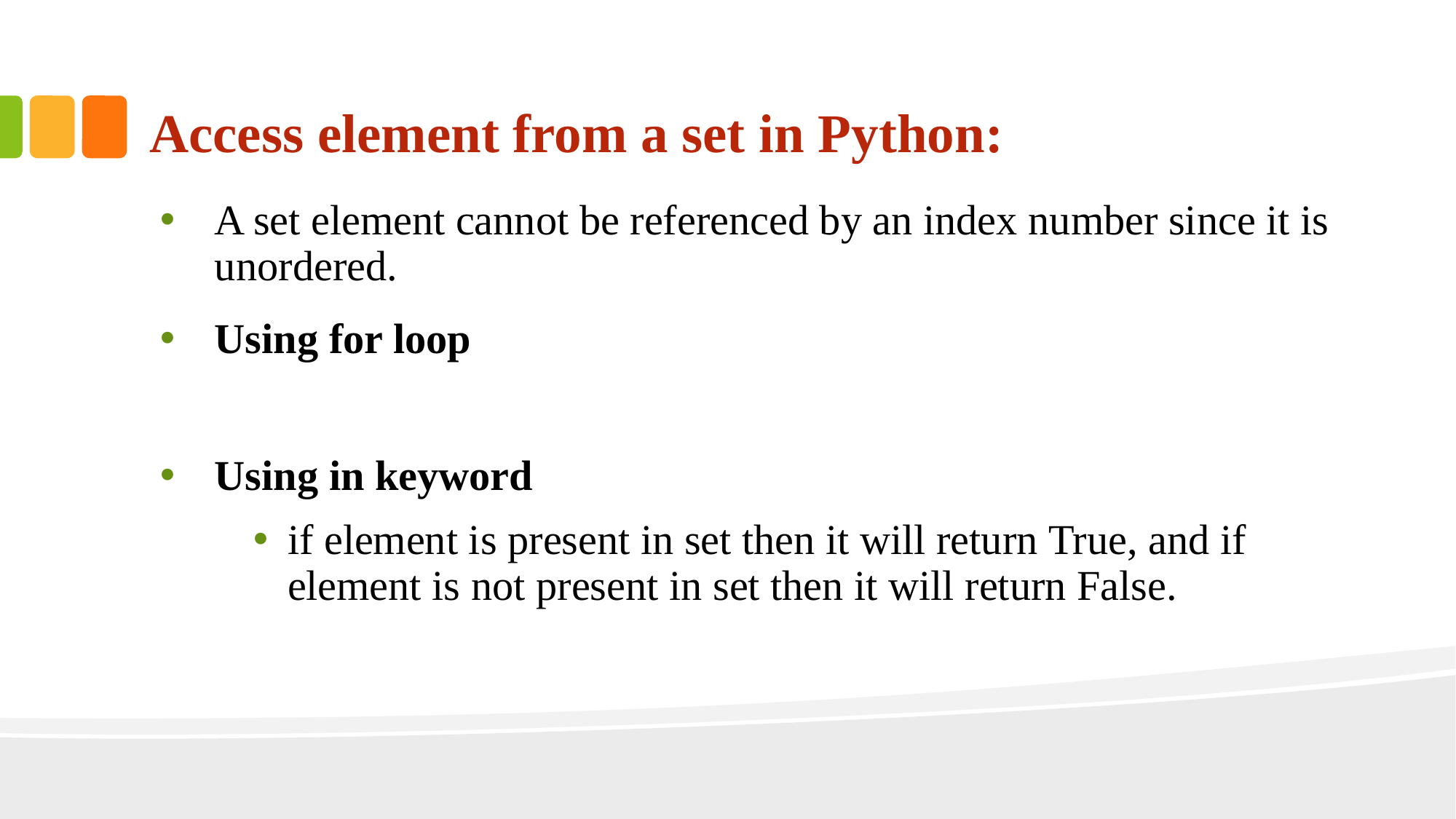

# Access element from a set in Python:

A set element cannot be referenced by an index number since it is unordered.
Using for loop

Using in keyword
if element is present in set then it will return True, and if element is not present in set then it will return False.